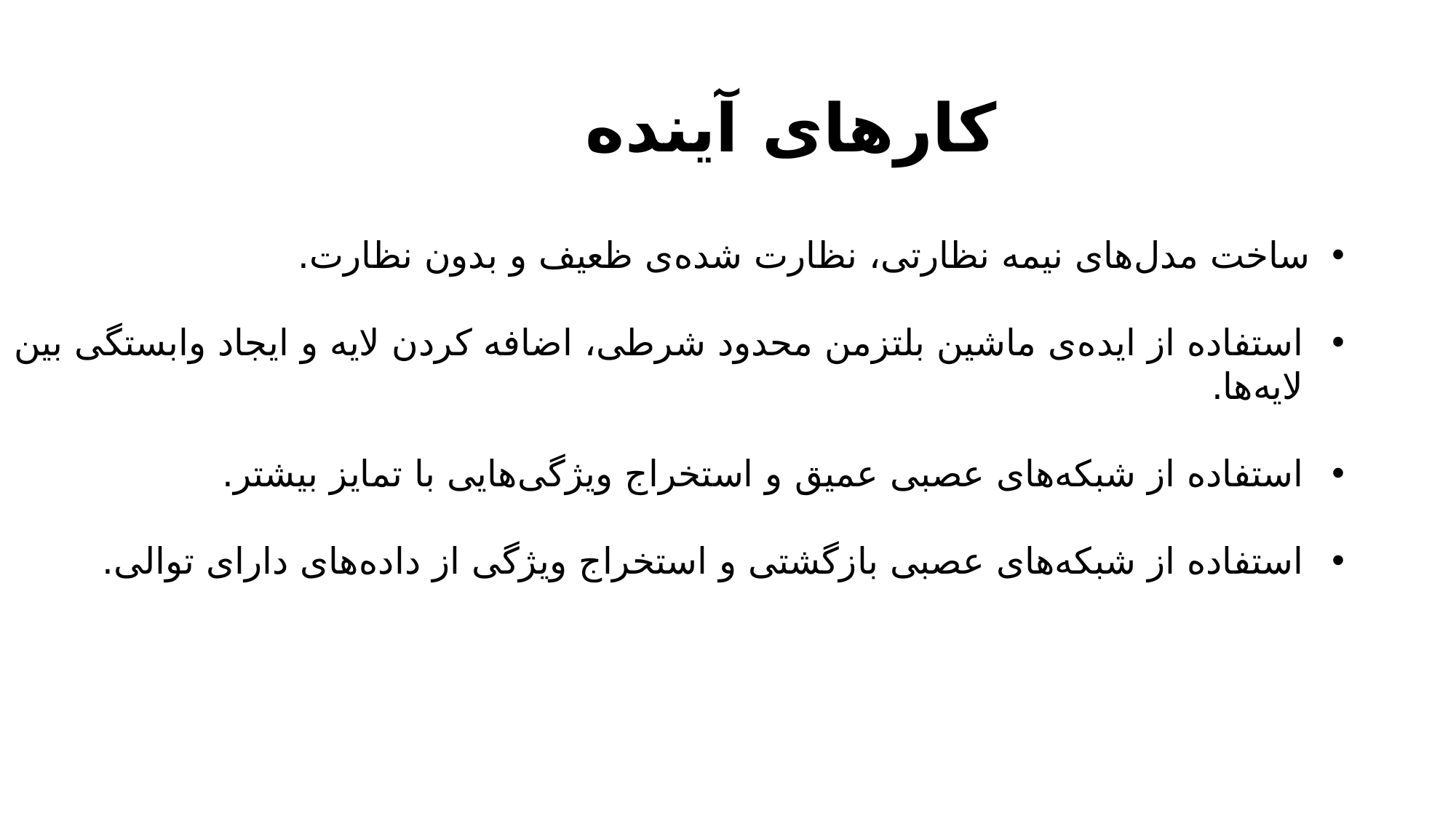

کارهای آینده
ساخت مدل‌های نیمه نظارتی، نظارت شده‌ی ظعیف و بدون نظارت.

استفاده از ایده‌ی ماشین بلتزمن محدود شرطی، اضافه کردن لایه و ایجاد وابستگی بین لایه‌ها.

استفاده از شبکه‌های عصبی عمیق و استخراج ویژگی‌هایی با تمایز بیشتر.

استفاده از شبکه‌های عصبی بازگشتی و استخراج ویژگی از داده‌های دارای توالی.